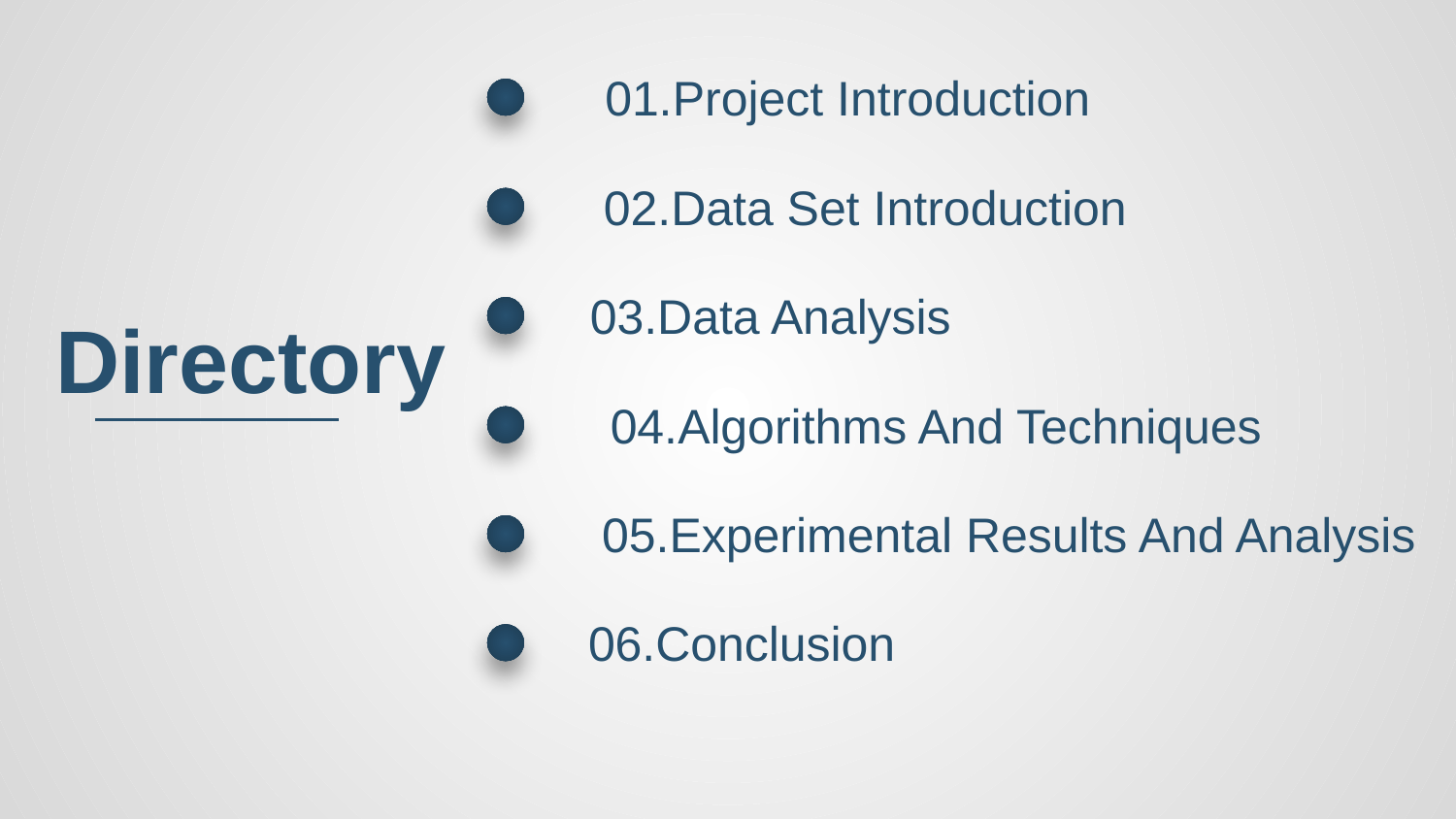

01.Project Introduction

02.Data Set Introduction

03.Data Analysis

Directory
04.Algorithms And Techniques

05.Experimental Results And Analysis

06.Conclusion